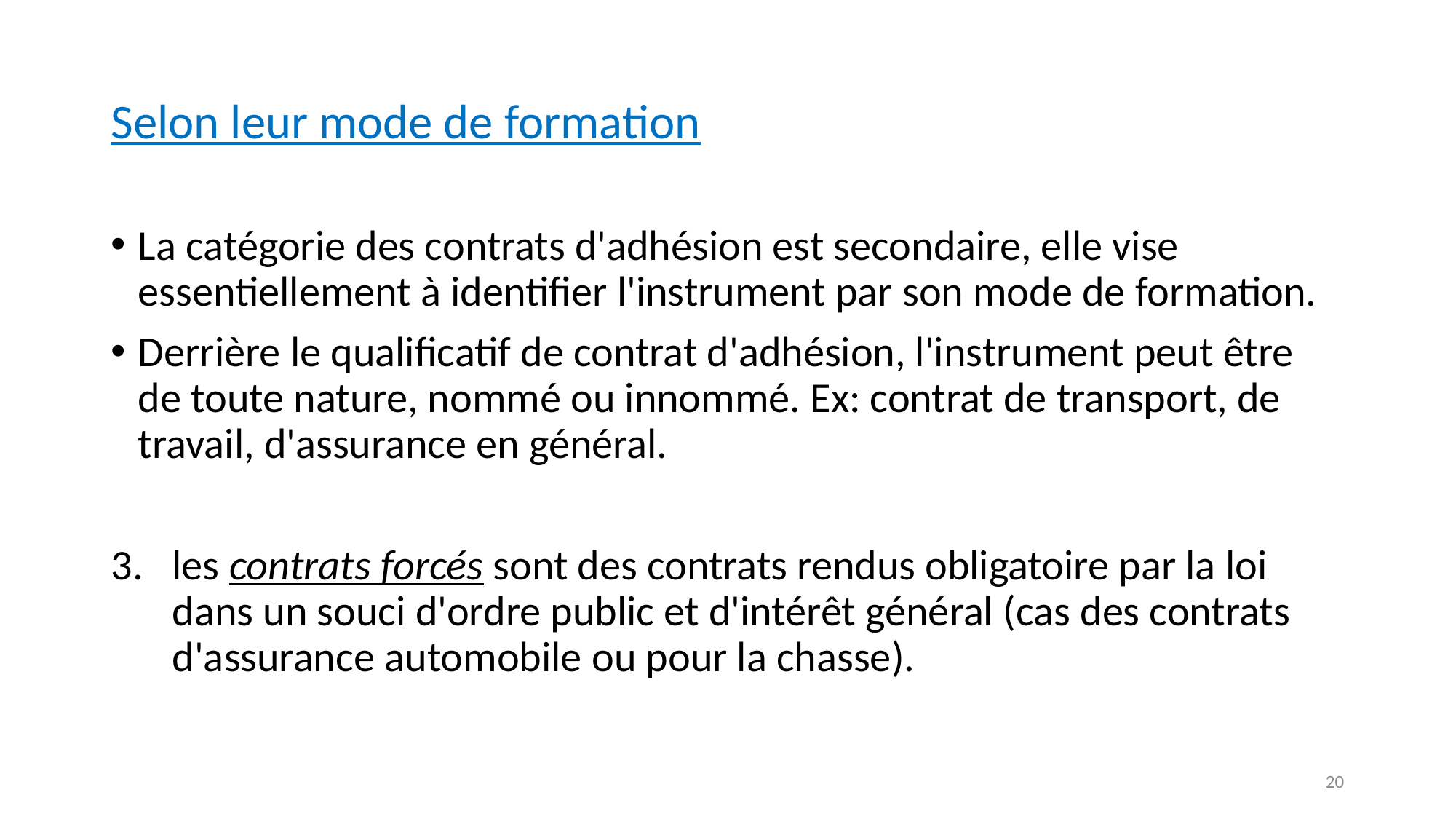

# Selon leur mode de formation
La catégorie des contrats d'adhésion est secondaire, elle vise essentiellement à identifier l'instrument par son mode de formation.
Derrière le qualificatif de contrat d'adhésion, l'instrument peut être de toute nature, nommé ou innommé. Ex: contrat de transport, de travail, d'assurance en général.

les contrats forcés sont des contrats rendus obligatoire par la loi dans un souci d'ordre public et d'intérêt général (cas des contrats d'assurance automobile ou pour la chasse).

20